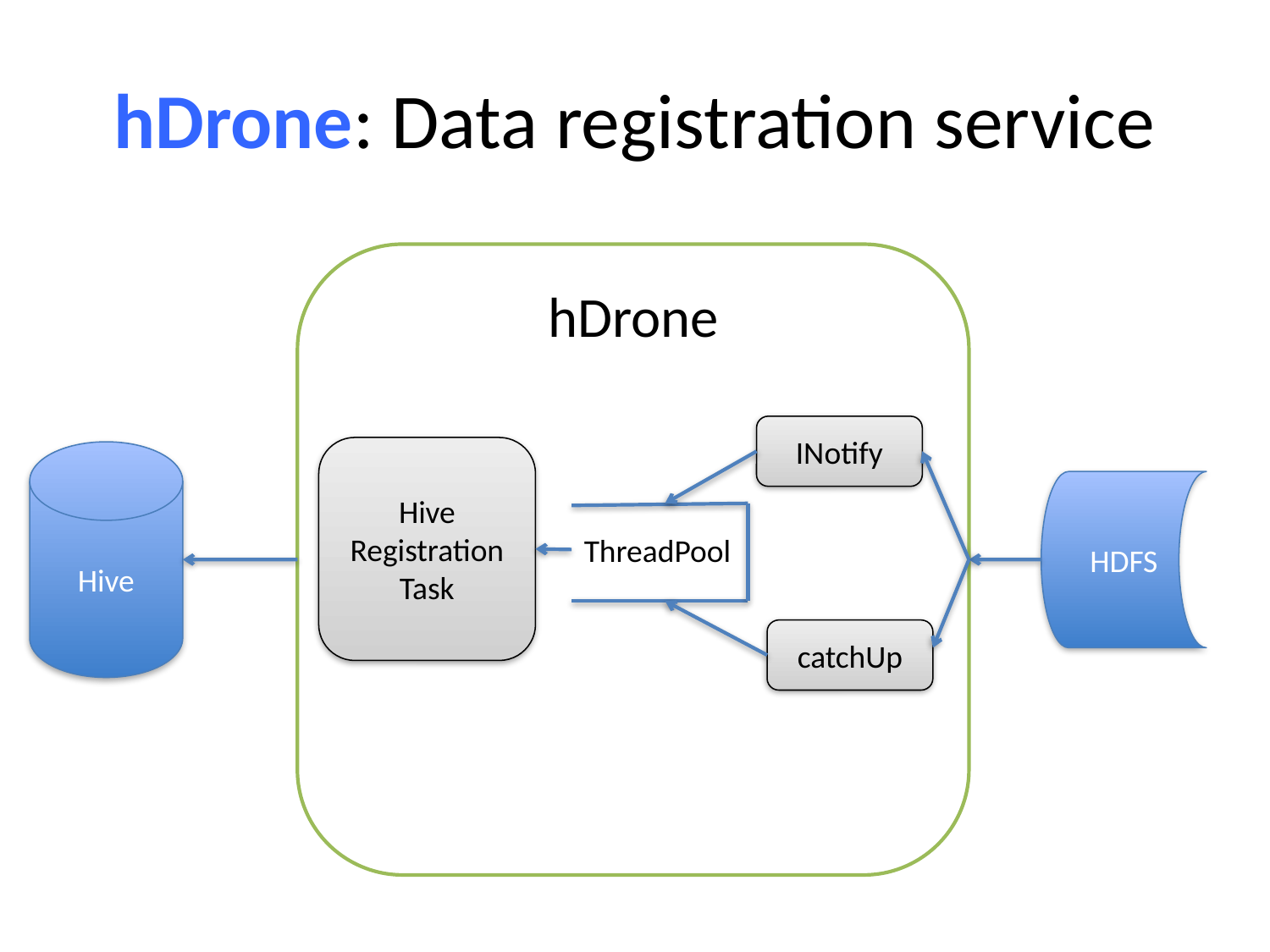

# hDrone: Data registration service
hDrone
INotify
Hive Registration Task
Hive
HDFS
ThreadPool
catchUp